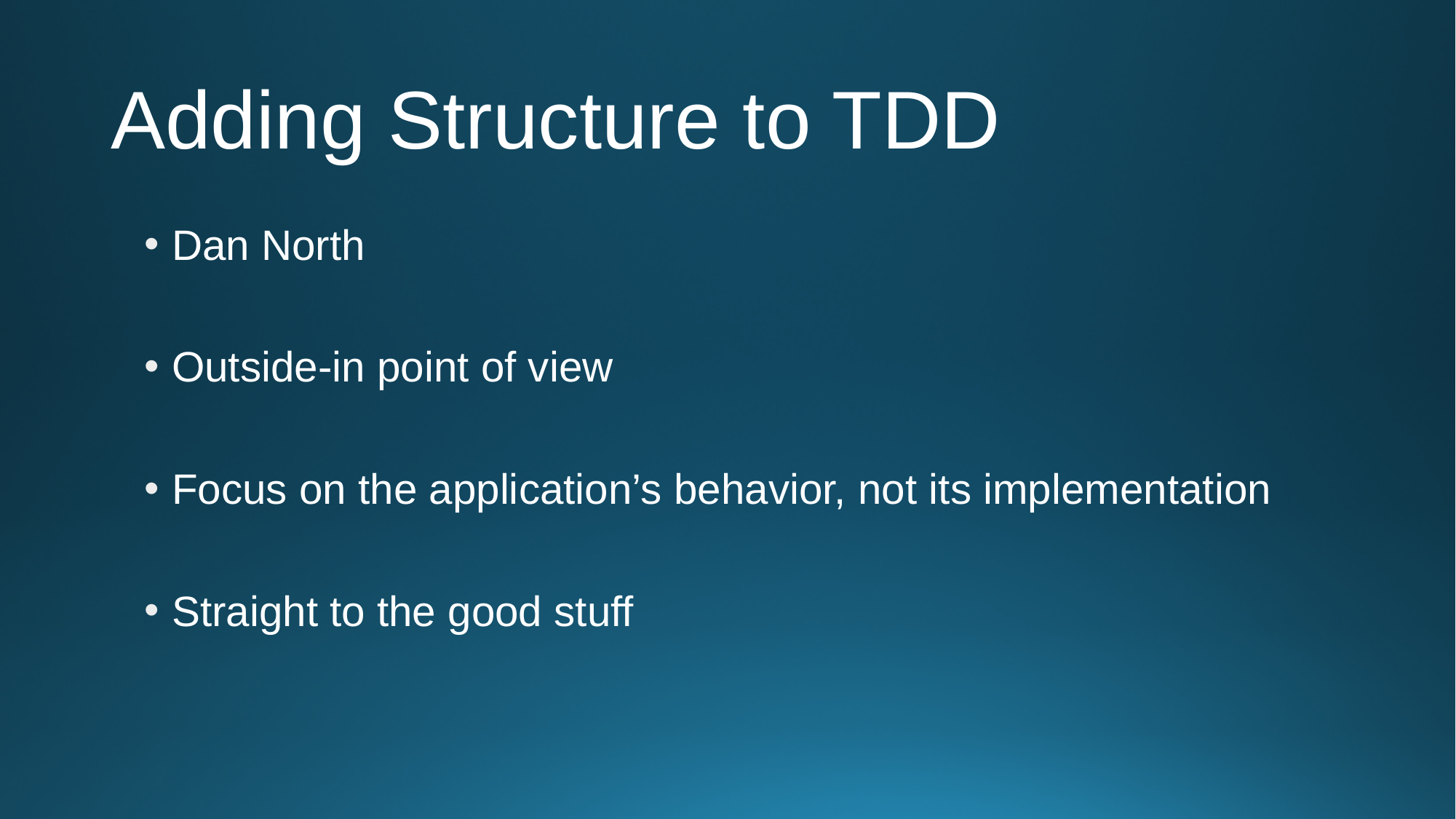

# Adding Structure to TDD
Dan North

Outside-in point of view

Focus on the application’s behavior, not its implementation

Straight to the good stuff